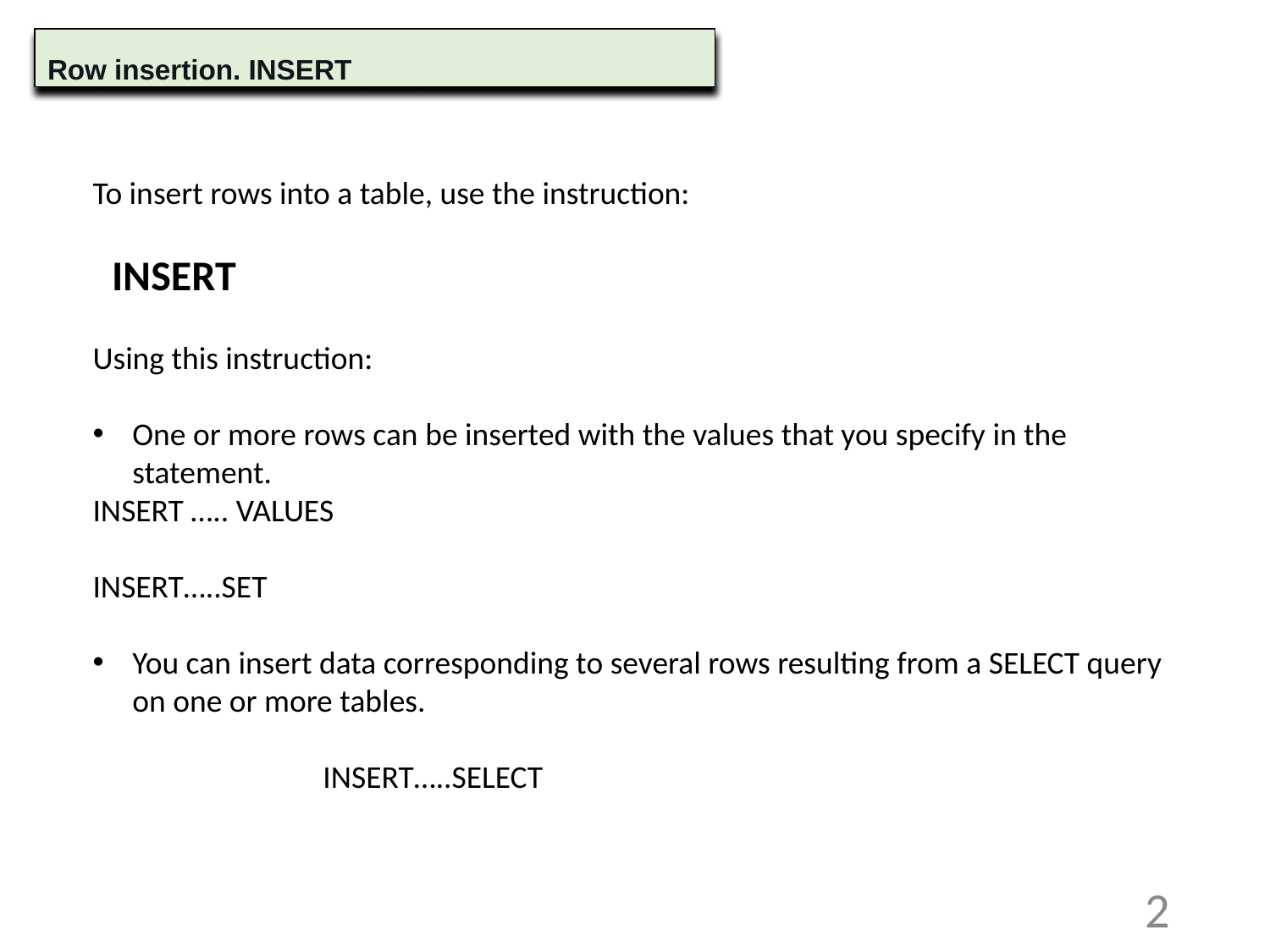

Row insertion. INSERT
To insert rows into a table, use the instruction:

  INSERT

Using this instruction:

One or more rows can be inserted with the values that you specify in the statement.
INSERT ….. VALUES

INSERT…..SET

You can insert data corresponding to several rows resulting from a SELECT query on one or more tables.

INSERT…..SELECT

2